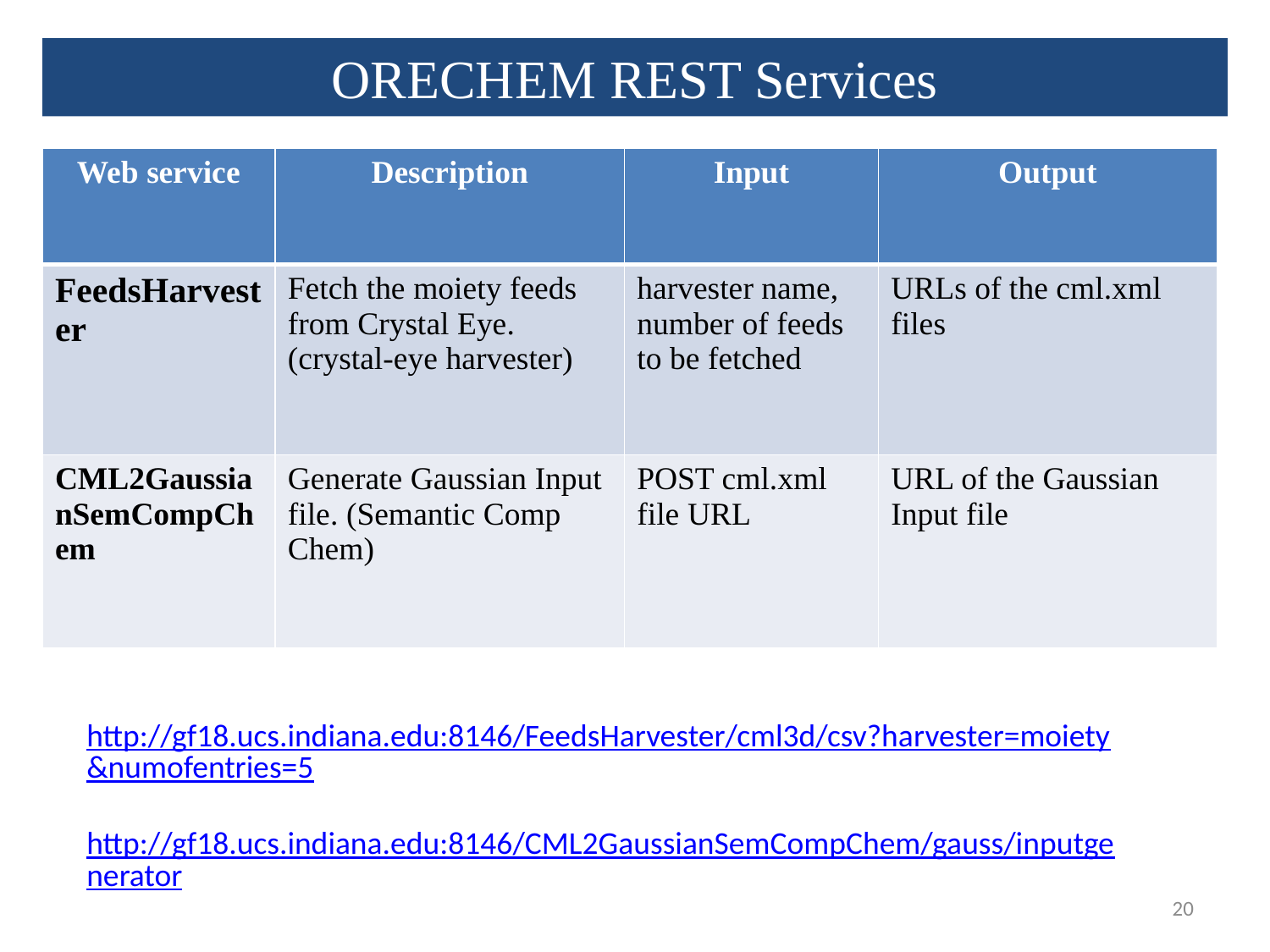

# ORECHEM REST Services
| Web service | Description | Input | Output |
| --- | --- | --- | --- |
| FeedsHarvester | Fetch the moiety feeds from Crystal Eye. (crystal-eye harvester) | harvester name, number of feeds to be fetched | URLs of the cml.xml files |
| CML2GaussianSemCompChem | Generate Gaussian Input file. (Semantic Comp Chem) | POST cml.xml file URL | URL of the Gaussian Input file |
http://gf18.ucs.indiana.edu:8146/FeedsHarvester/cml3d/csv?harvester=moiety&numofentries=5

http://gf18.ucs.indiana.edu:8146/CML2GaussianSemCompChem/gauss/inputgenerator
20